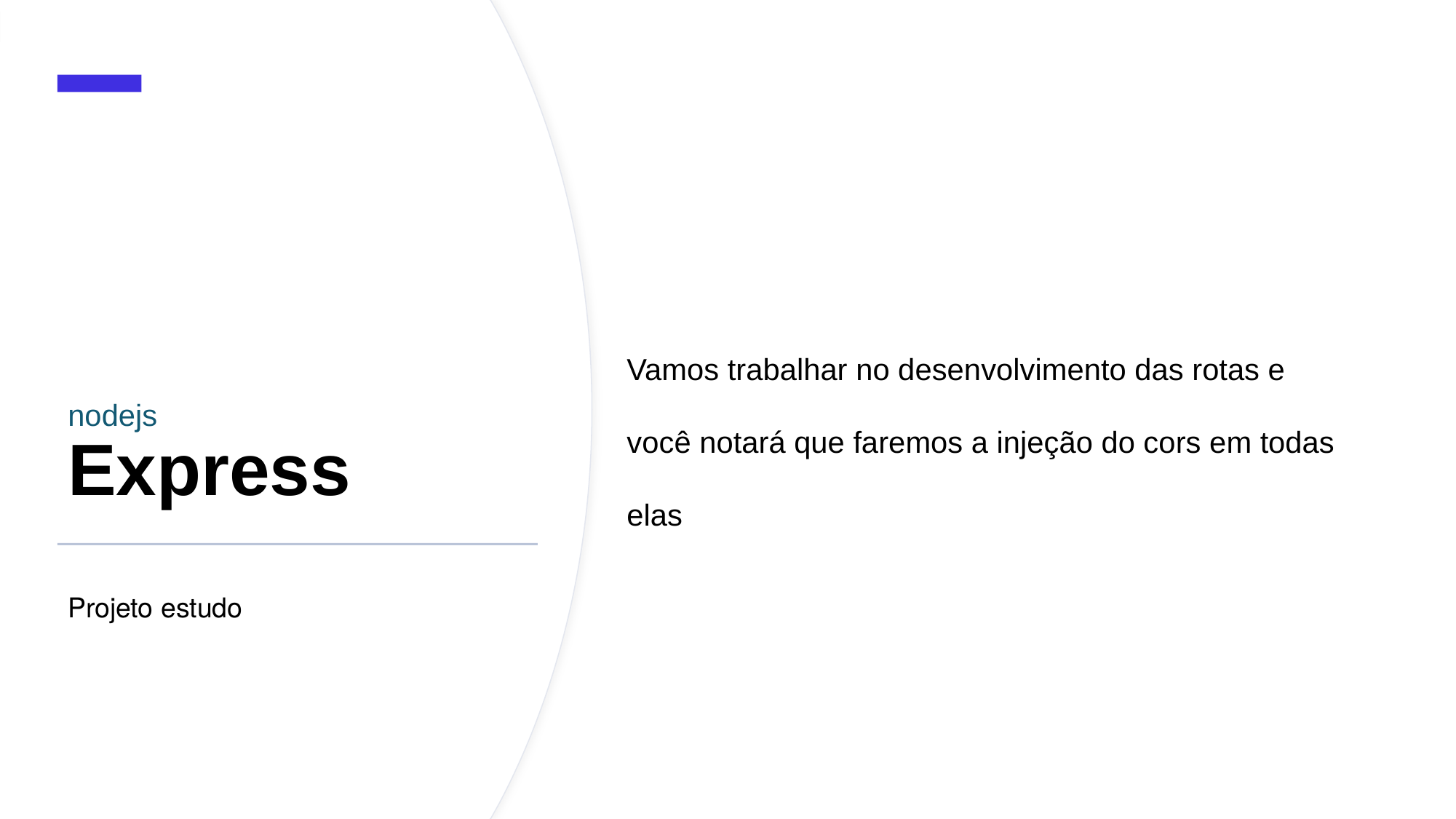

# nodejs Express
Vamos trabalhar no desenvolvimento das rotas e você notará que faremos a injeção do cors em todas elas

Projeto estudo